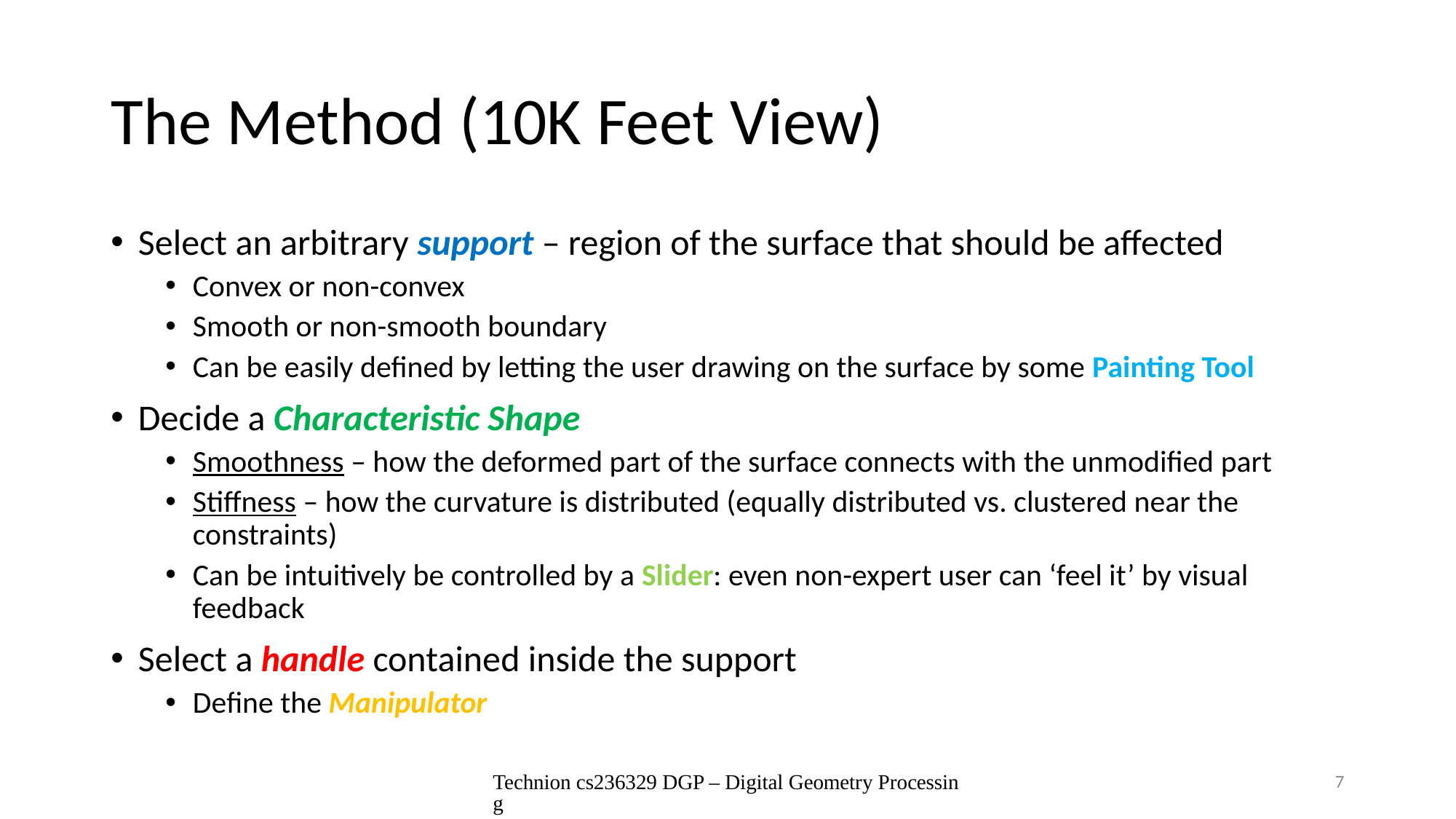

# The Method (10K Feet View)
Select an arbitrary support – region of the surface that should be affected
Convex or non-convex
Smooth or non-smooth boundary
Can be easily defined by letting the user drawing on the surface by some Painting Tool
Decide a Characteristic Shape
Smoothness – how the deformed part of the surface connects with the unmodified part
Stiffness – how the curvature is distributed (equally distributed vs. clustered near the constraints)
Can be intuitively be controlled by a Slider: even non-expert user can ‘feel it’ by visual feedback
Select a handle contained inside the support
Define the Manipulator

Technion cs236329 DGP – Digital Geometry Processing
7